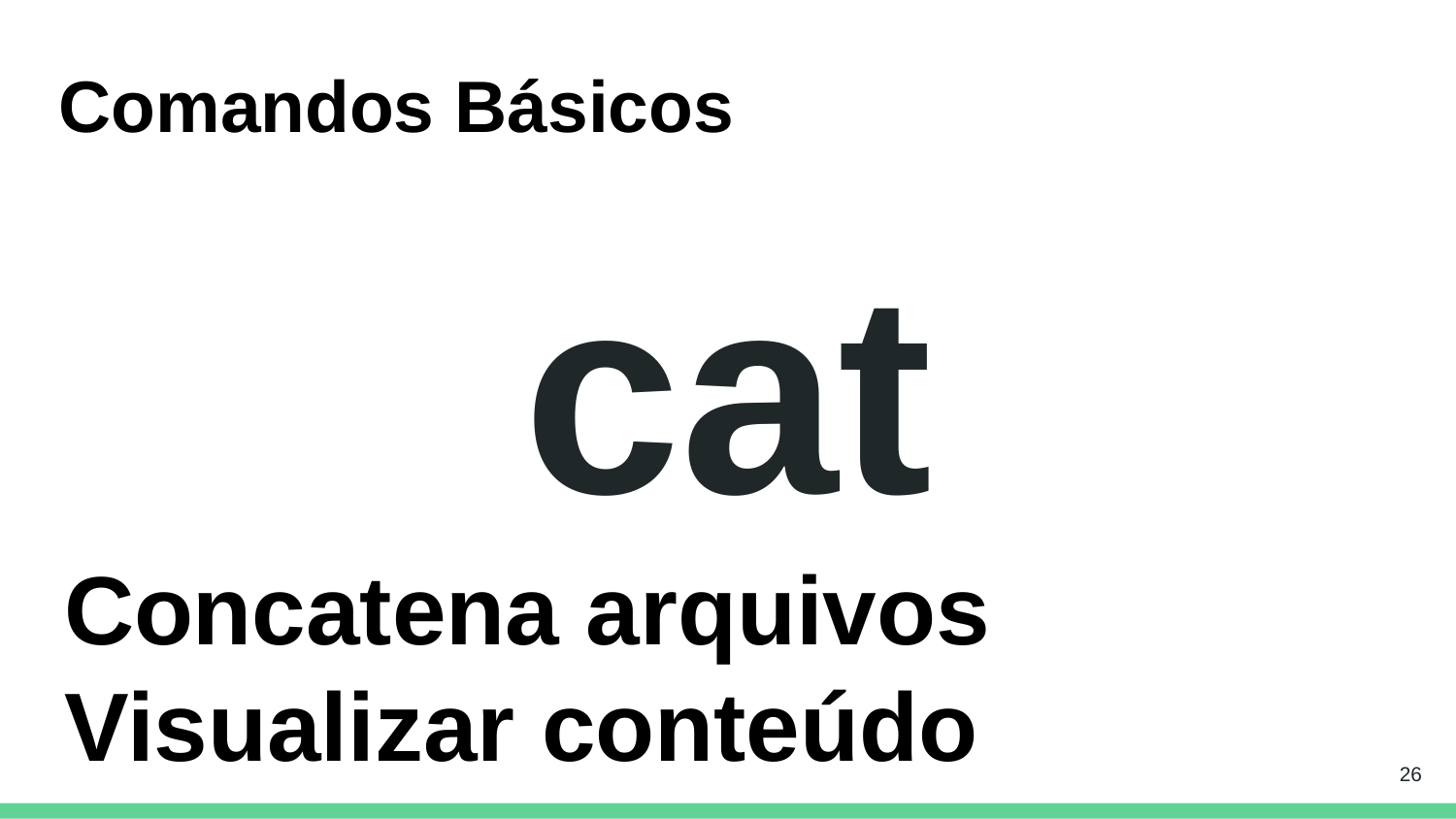

Comandos Básicos
# cat
Concatena arquivos
Visualizar conteúdo

26